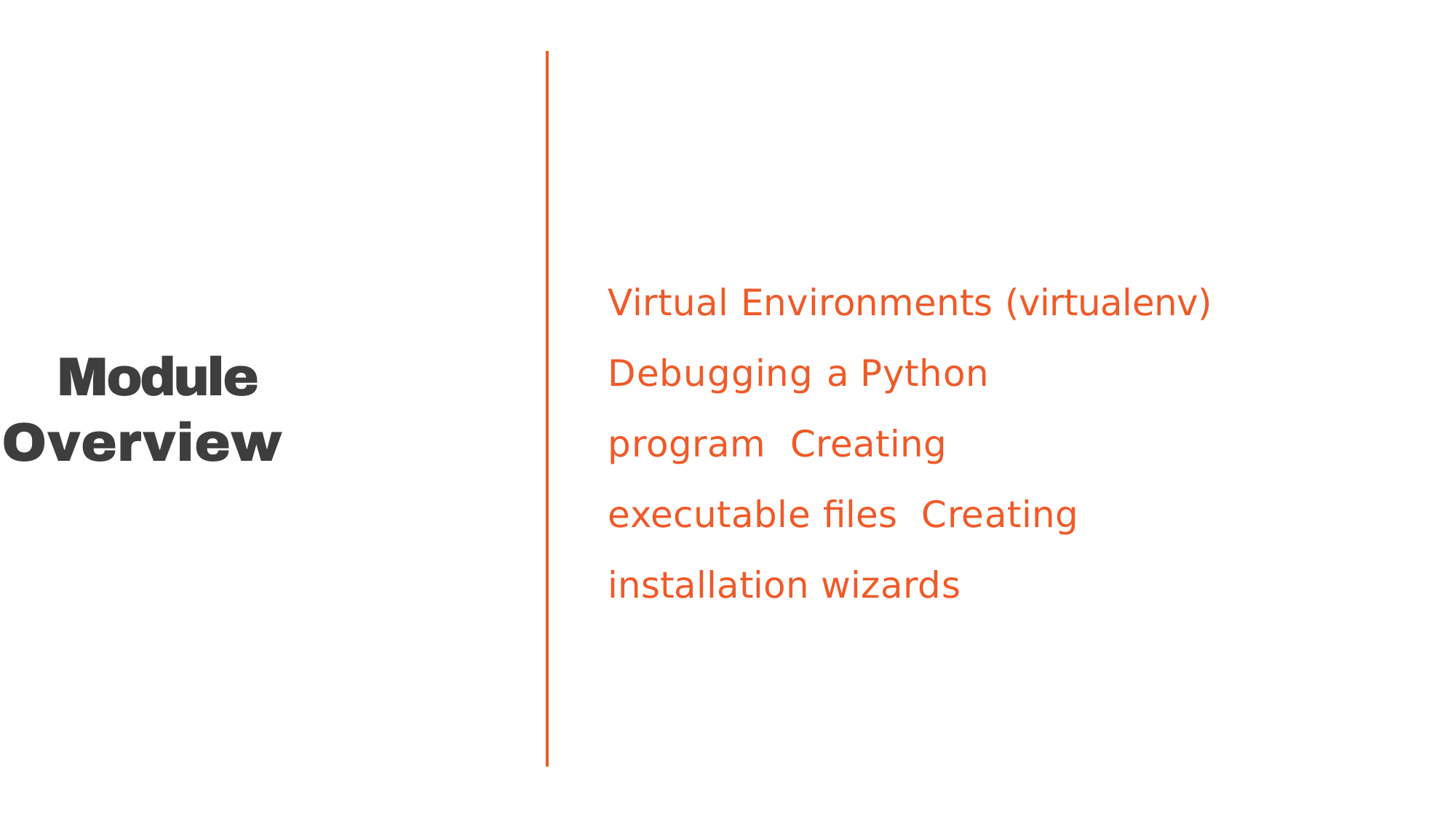

# Virtual Environments (virtualenv)
Debugging a Python program  Creating executable files  Creating installation wizards
Module Overview